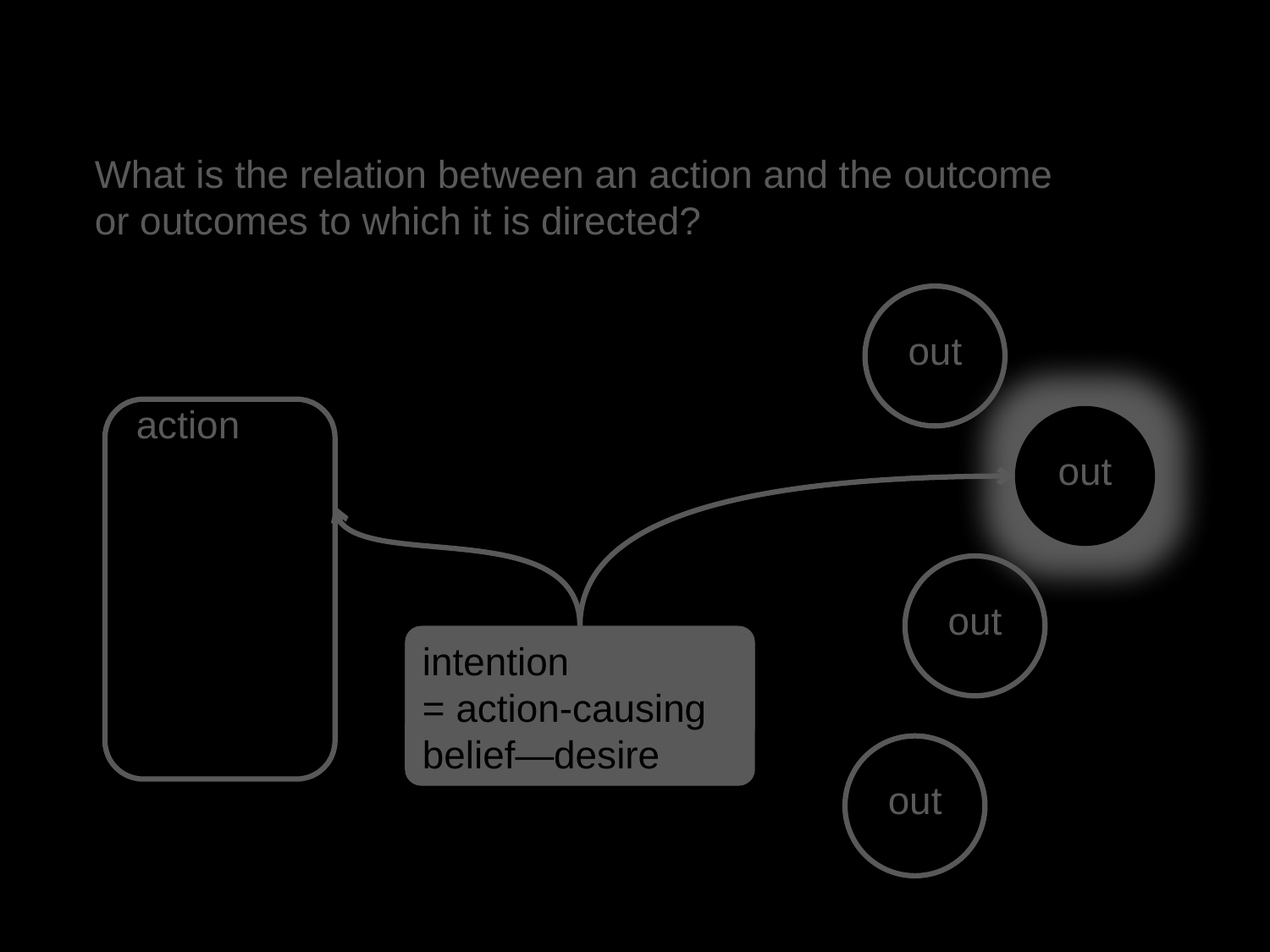

≠ goal
What is the relation between an action and the outcome or outcomes to which it is directed?
out
action

out
act
out
intention
= belief—desire
intention
= action-causing belief—desire
out